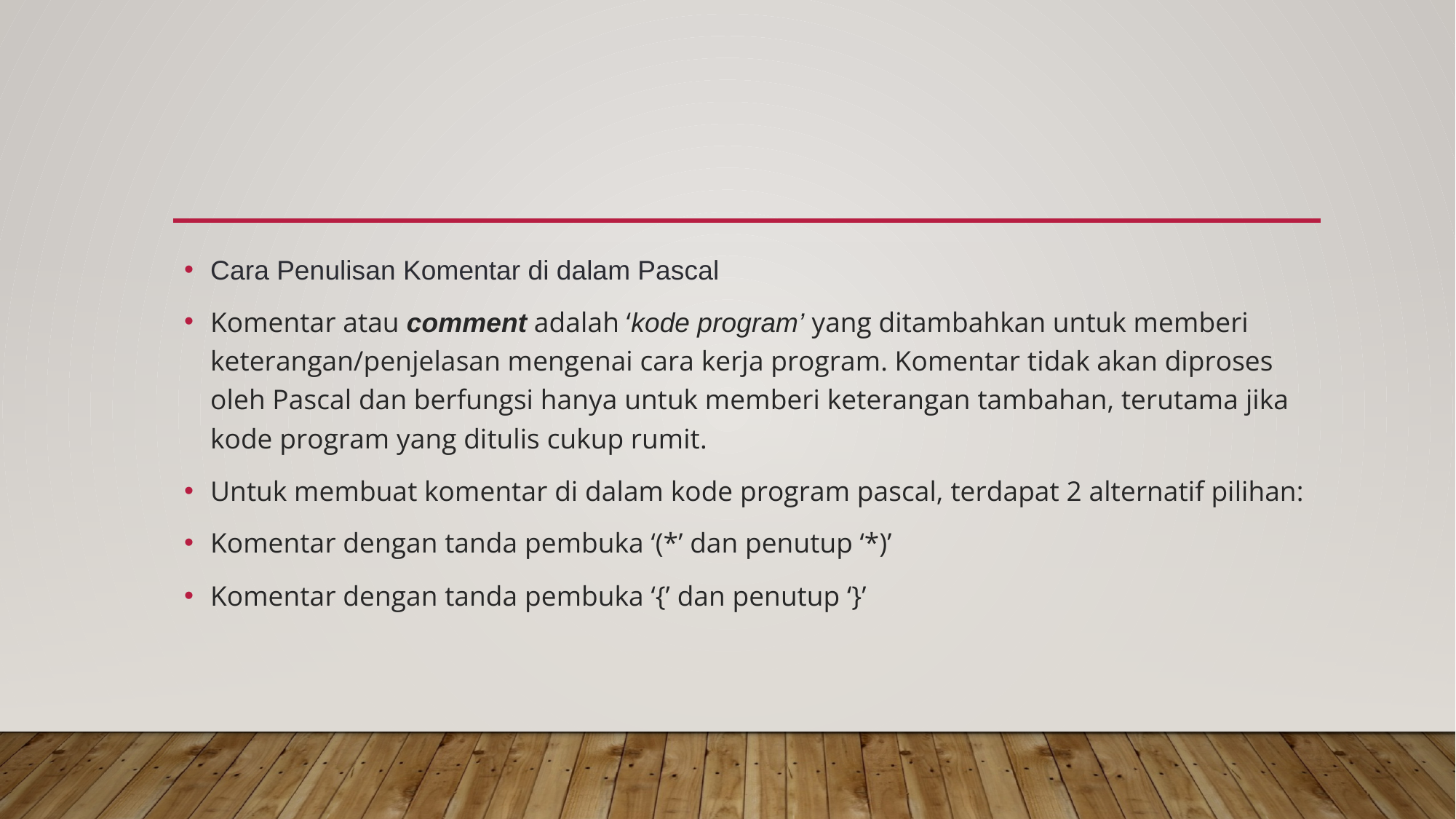

#
Cara Penulisan Komentar di dalam Pascal
Komentar atau comment adalah ‘kode program’ yang ditambahkan untuk memberi keterangan/penjelasan mengenai cara kerja program. Komentar tidak akan diproses oleh Pascal dan berfungsi hanya untuk memberi keterangan tambahan, terutama jika kode program yang ditulis cukup rumit.
Untuk membuat komentar di dalam kode program pascal, terdapat 2 alternatif pilihan:
Komentar dengan tanda pembuka ‘(*’ dan penutup ‘*)’
Komentar dengan tanda pembuka ‘{’ dan penutup ‘}’